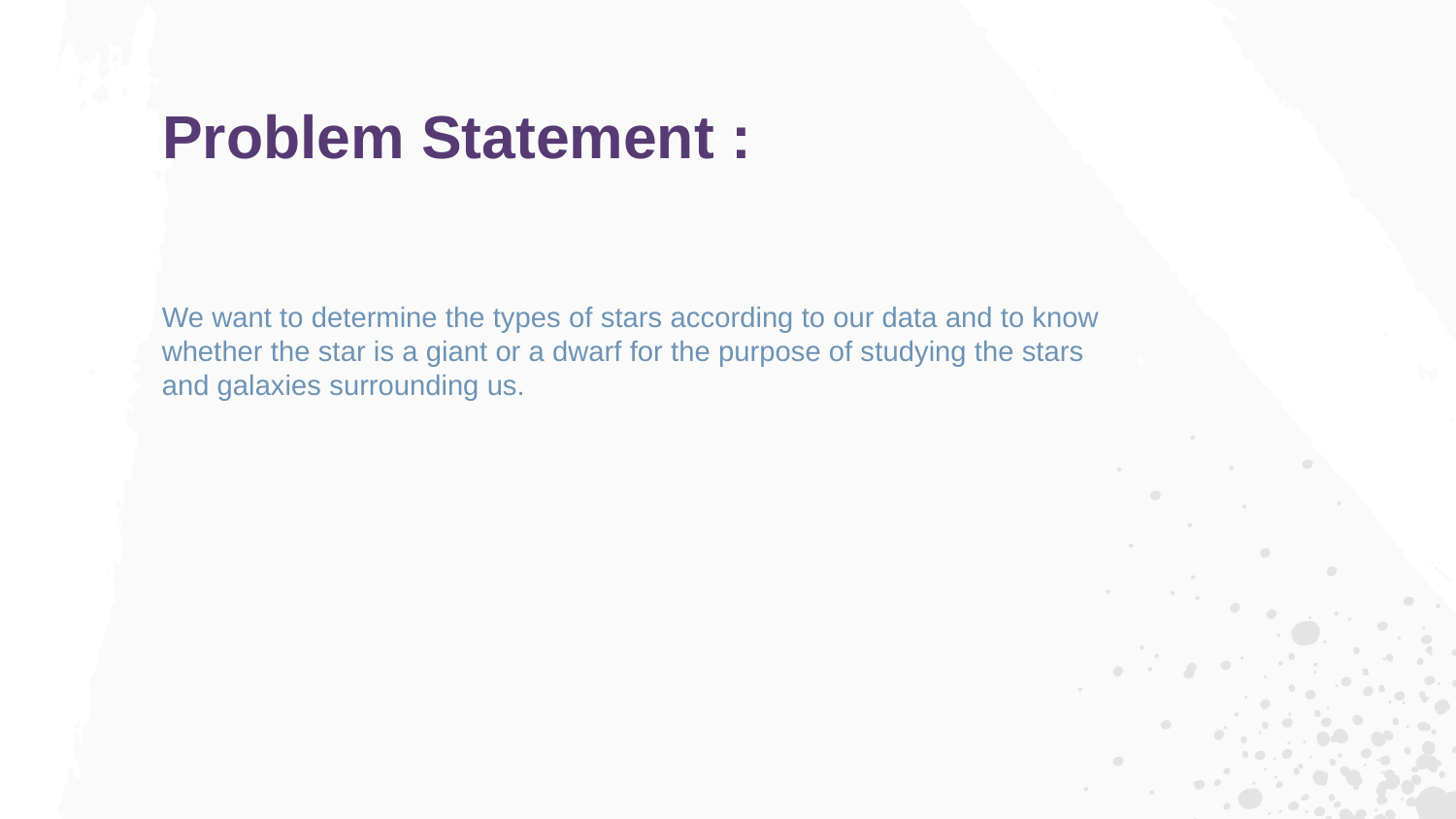

Problem Statement :

We want to determine the types of stars according to our data and to know whether the star is a giant or a dwarf for the purpose of studying the stars and galaxies surrounding us.